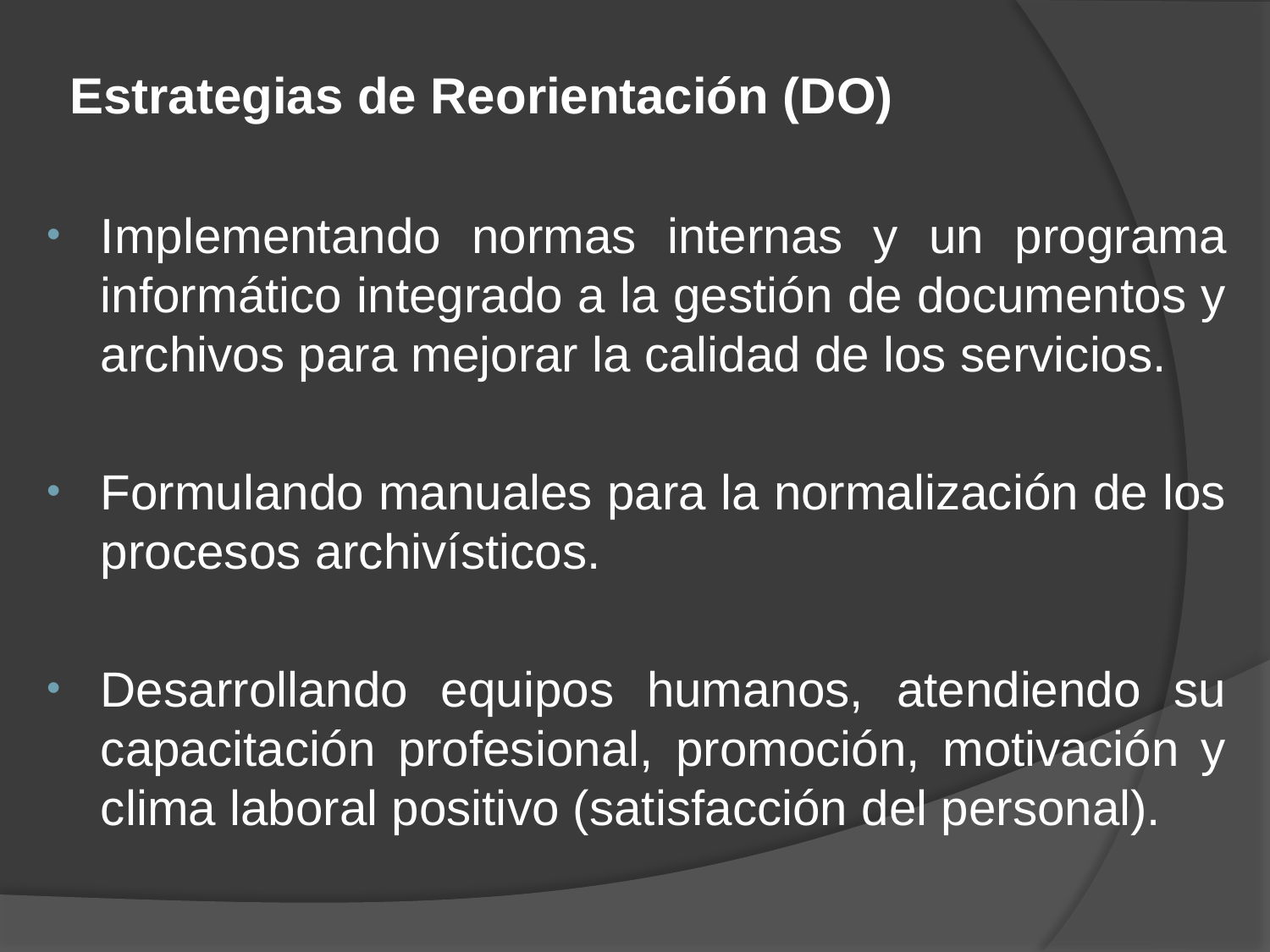

# Estrategias de Reorientación (DO)
Implementando normas internas y un programa informático integrado a la gestión de documentos y archivos para mejorar la calidad de los servicios.

Formulando manuales para la normalización de los procesos archivísticos.

Desarrollando equipos humanos, atendiendo su capacitación profesional, promoción, motivación y clima laboral positivo (satisfacción del personal).